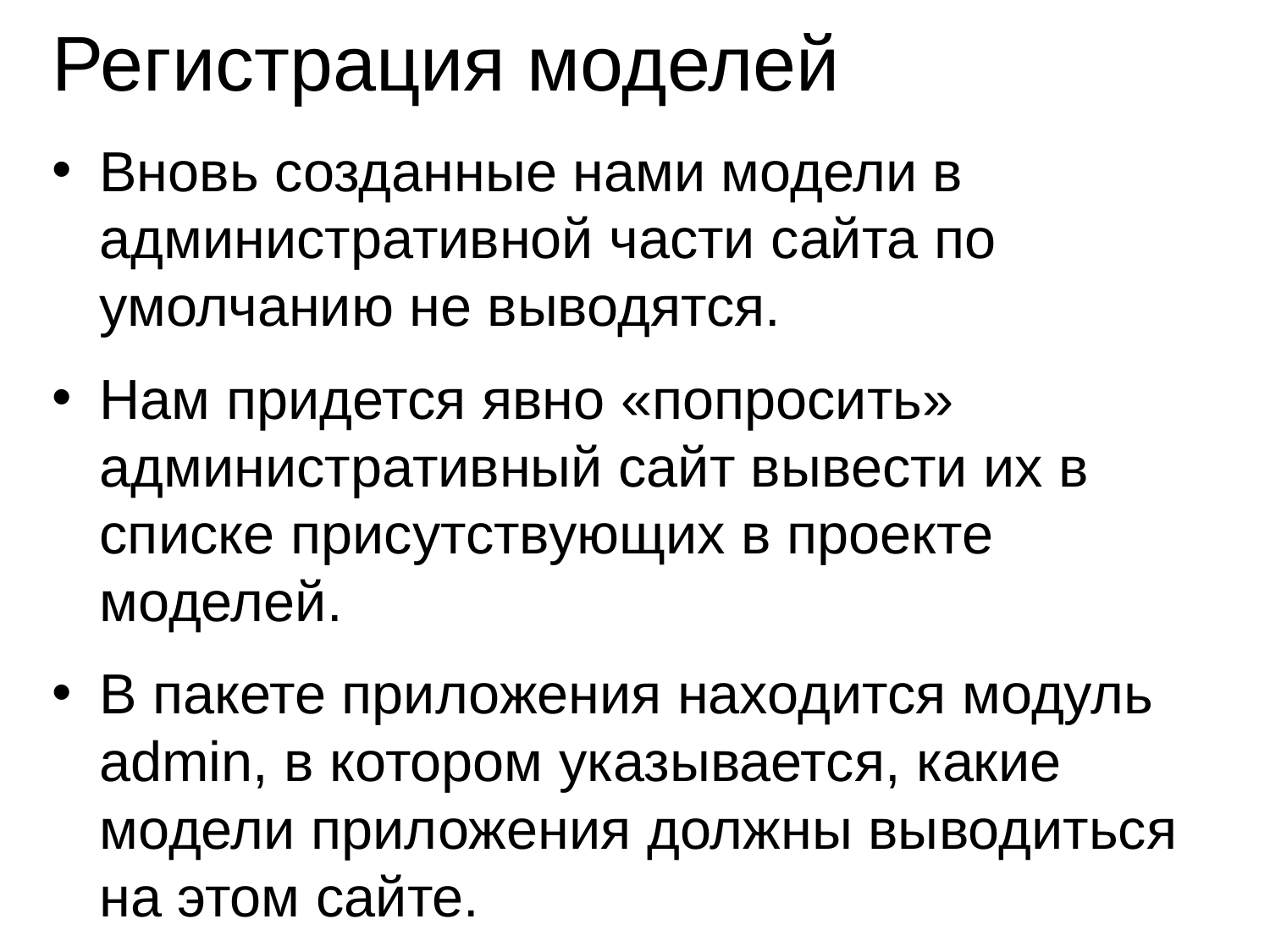

# Регистрация моделей
Вновь созданные нами модели в административной части сайта по умолчанию не выводятся.
Нам придется явно «попросить» административный сайт вывести их в списке присутствующих в проекте моделей.
В пакете приложения находится модуль admin, в котором указывается, какие модели приложения должны выводиться на этом сайте.